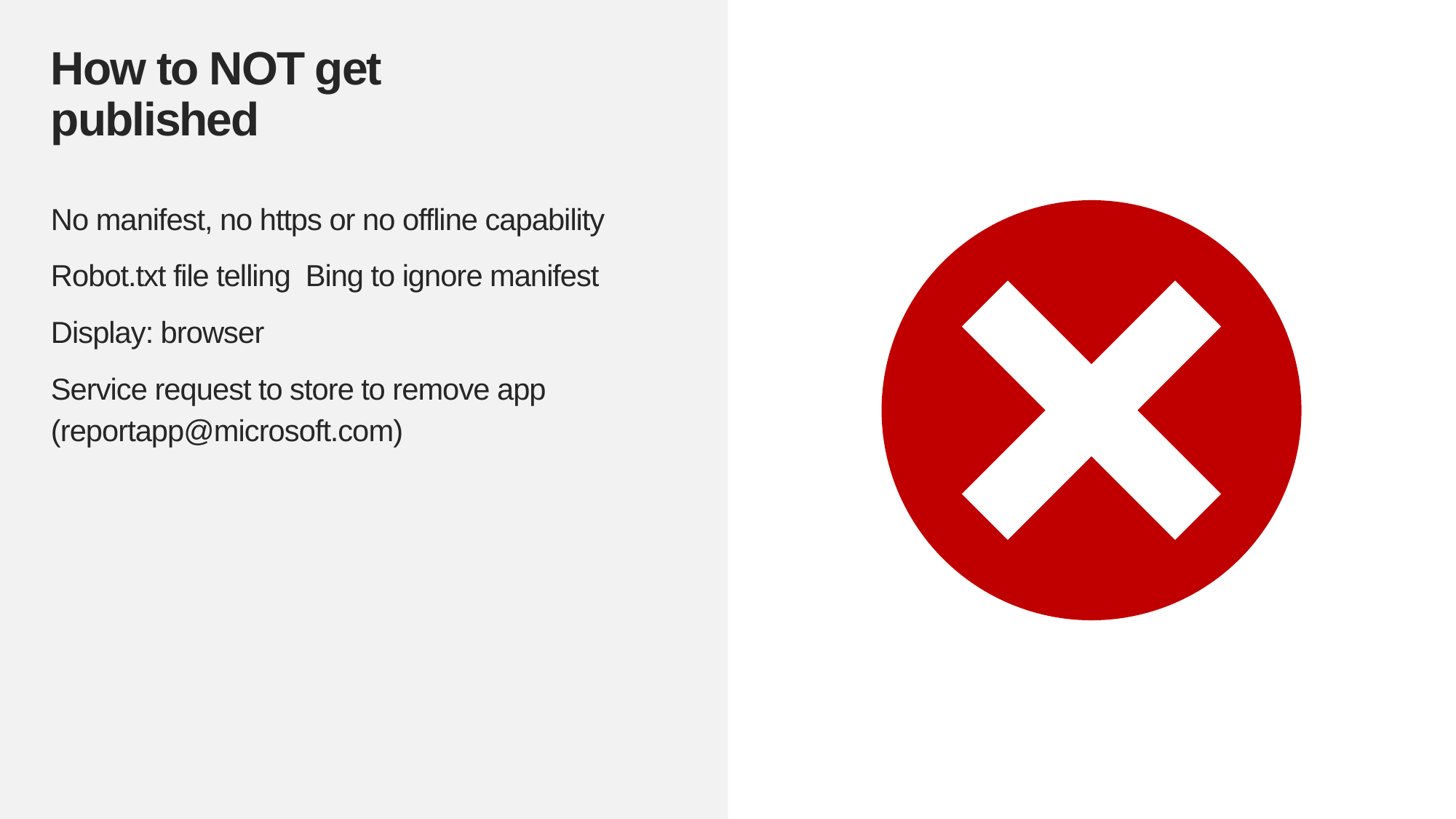

# How to NOT get published
No manifest, no https or no offline capability
Robot.txt file telling  Bing to ignore manifest
Display: browser
Service request to store to remove app (reportapp@microsoft.com)

😪